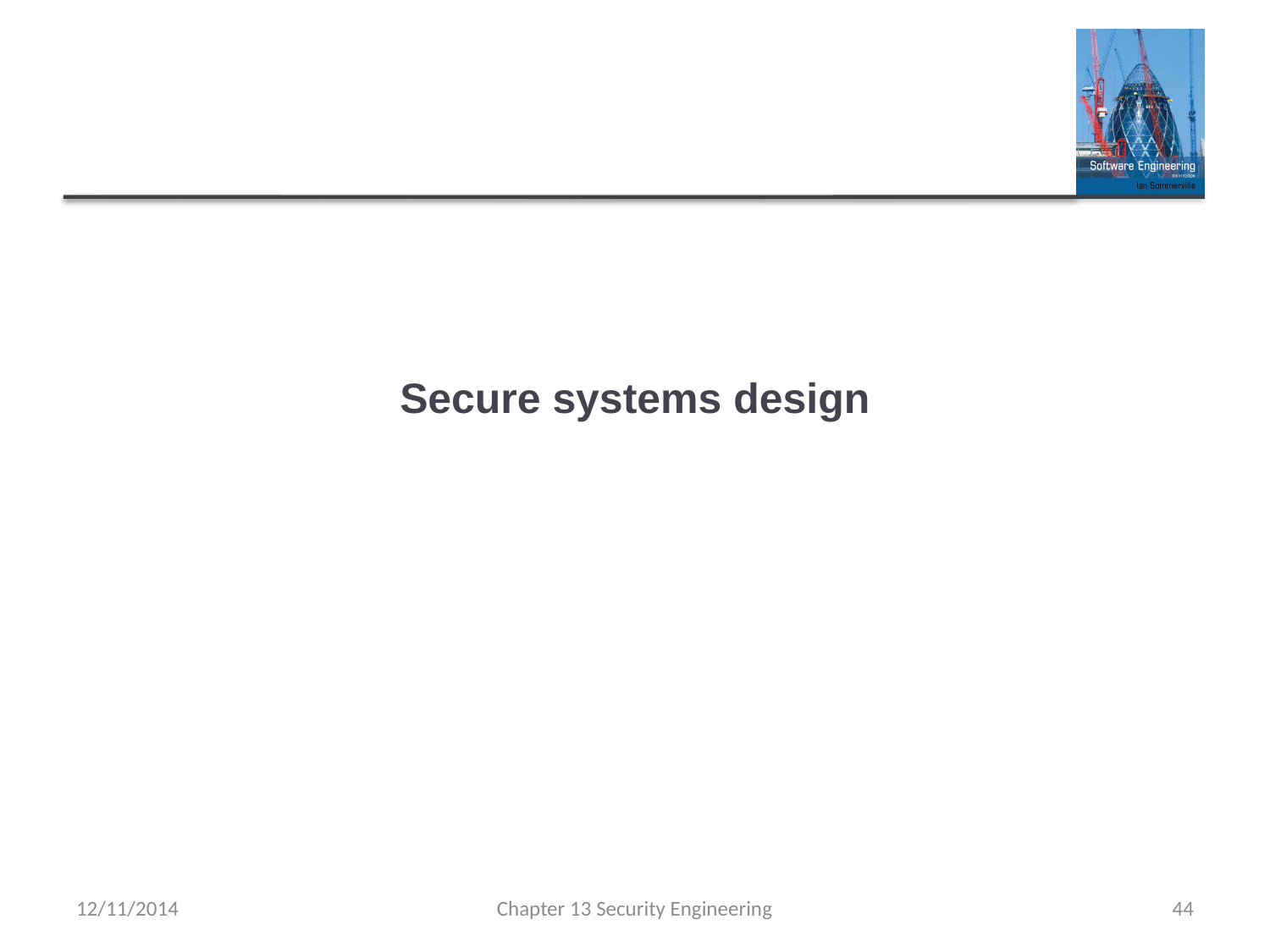

# Secure systems design
12/11/2014
Chapter 13 Security Engineering
44